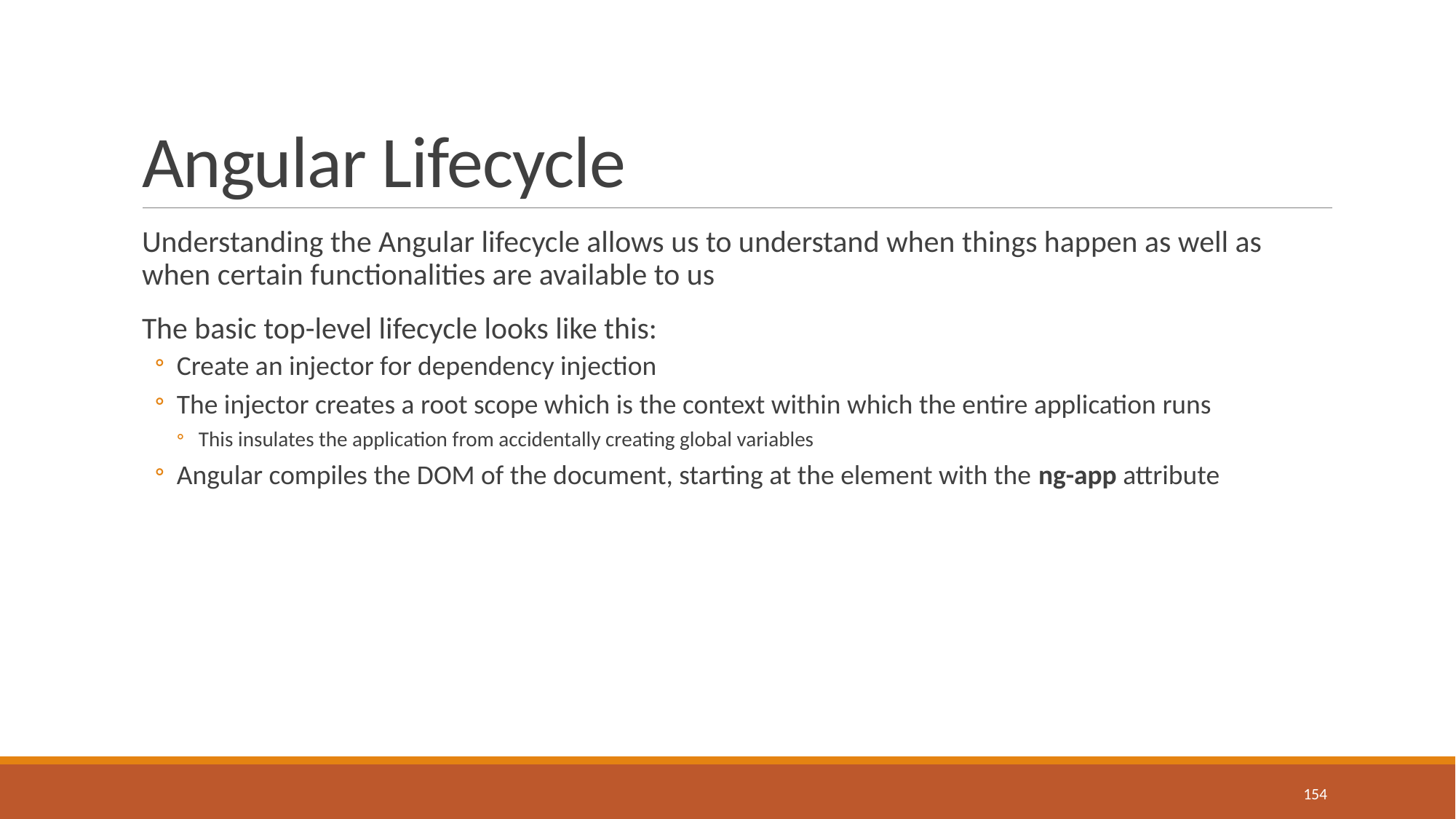

# Angular Lifecycle
Understanding the Angular lifecycle allows us to understand when things happen as well as when certain functionalities are available to us
The basic top-level lifecycle looks like this:
Create an injector for dependency injection
The injector creates a root scope which is the context within which the entire application runs
This insulates the application from accidentally creating global variables
Angular compiles the DOM of the document, starting at the element with the ng-app attribute

154